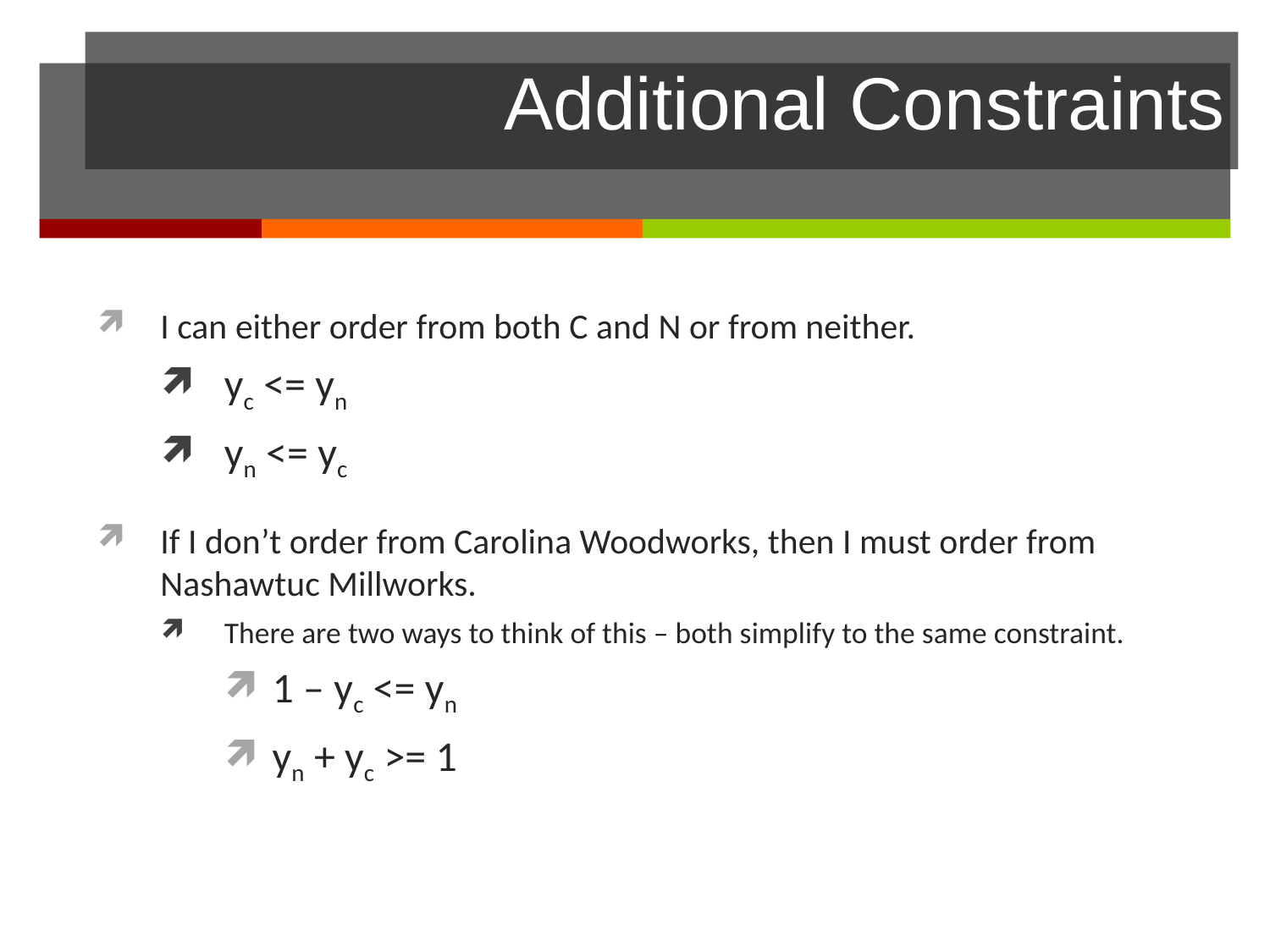

# Additional Constraints

I can either order from both C and N or from neither.
yc <= yn
yn <= yc
If I don’t order from Carolina Woodworks, then I must order from Nashawtuc Millworks.
There are two ways to think of this – both simplify to the same constraint.
1 – yc <= yn
yn + yc >= 1